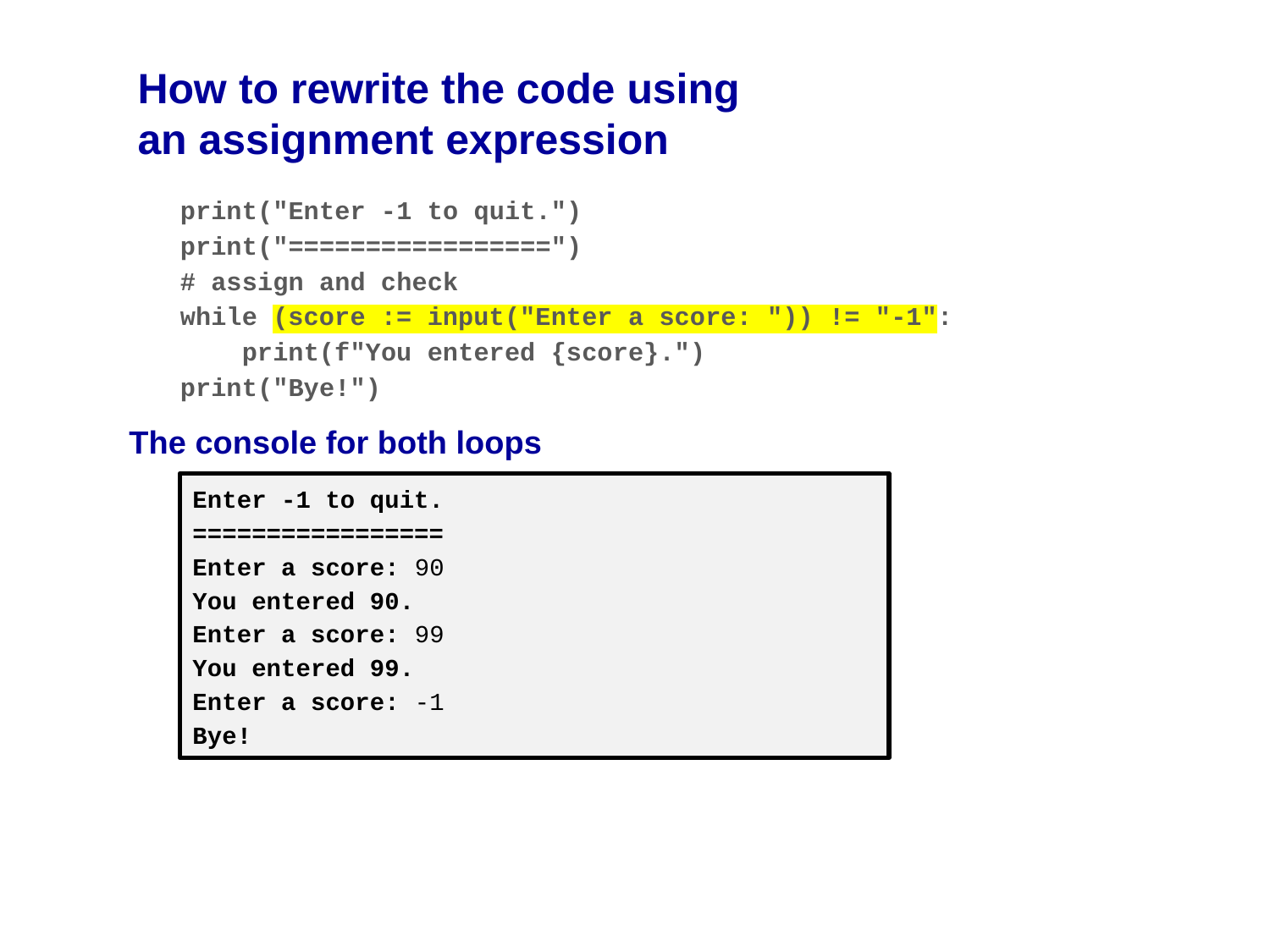

# How to rewrite the code using an assignment expression
print("Enter -1 to quit.")
print("=================")
# assign and check
while (score := input("Enter a score: ")) != "-1":
    print(f"You entered {score}.")
print("Bye!")
The console for both loops

Enter -1 to quit.
=================
Enter a score: 90
You entered 90.
Enter a score: 99
You entered 99.
Enter a score: -1
Bye!

C3, Slide 41